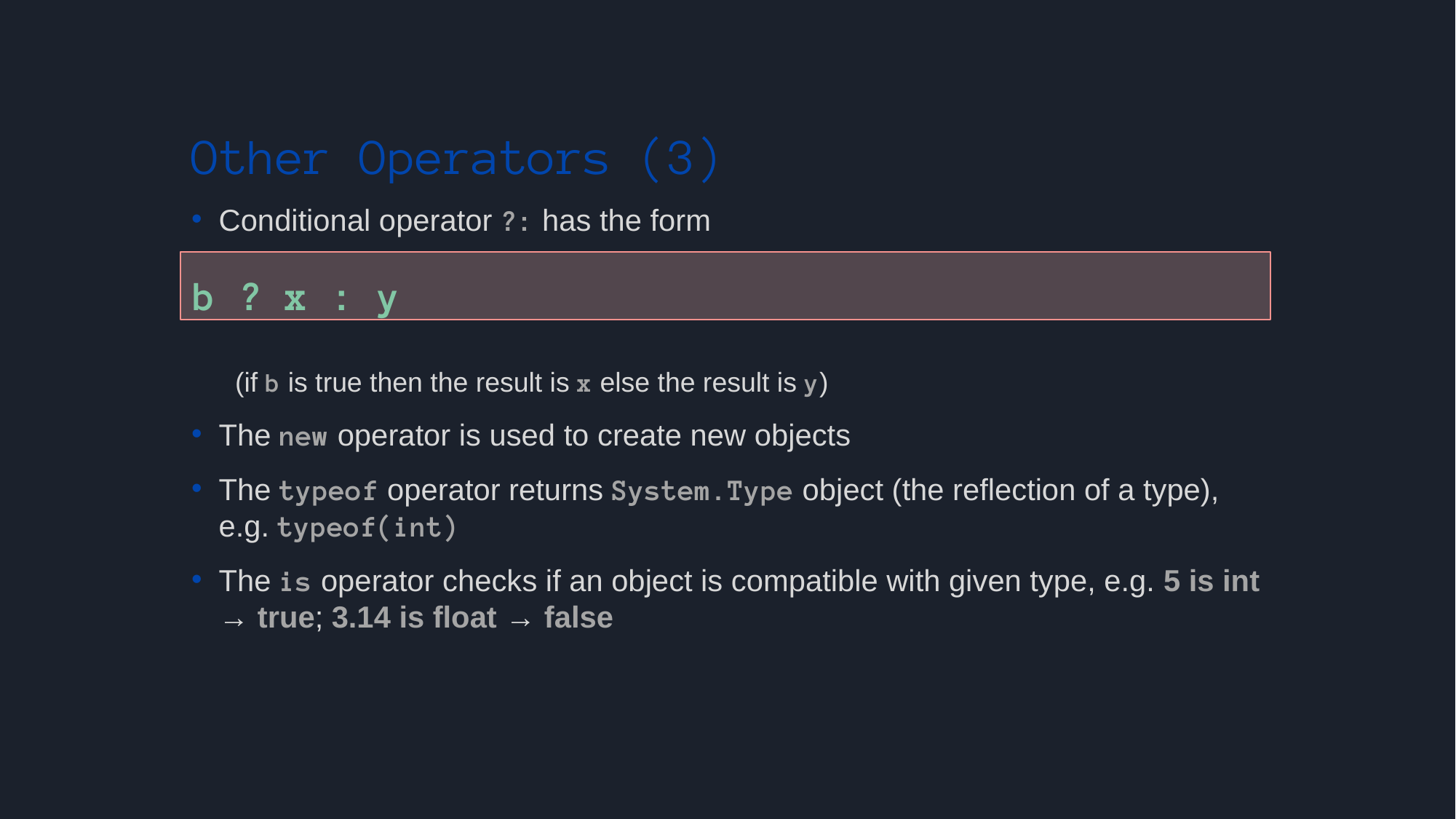

# Other Operators (3)
Conditional operator ?: has the form

(if b is true then the result is x else the result is y)
The new operator is used to create new objects
The typeof operator returns System.Type object (the reflection of a type), e.g. typeof(int)
The is operator checks if an object is compatible with given type, e.g. 5 is int → true; 3.14 is float → false
b ? x : y